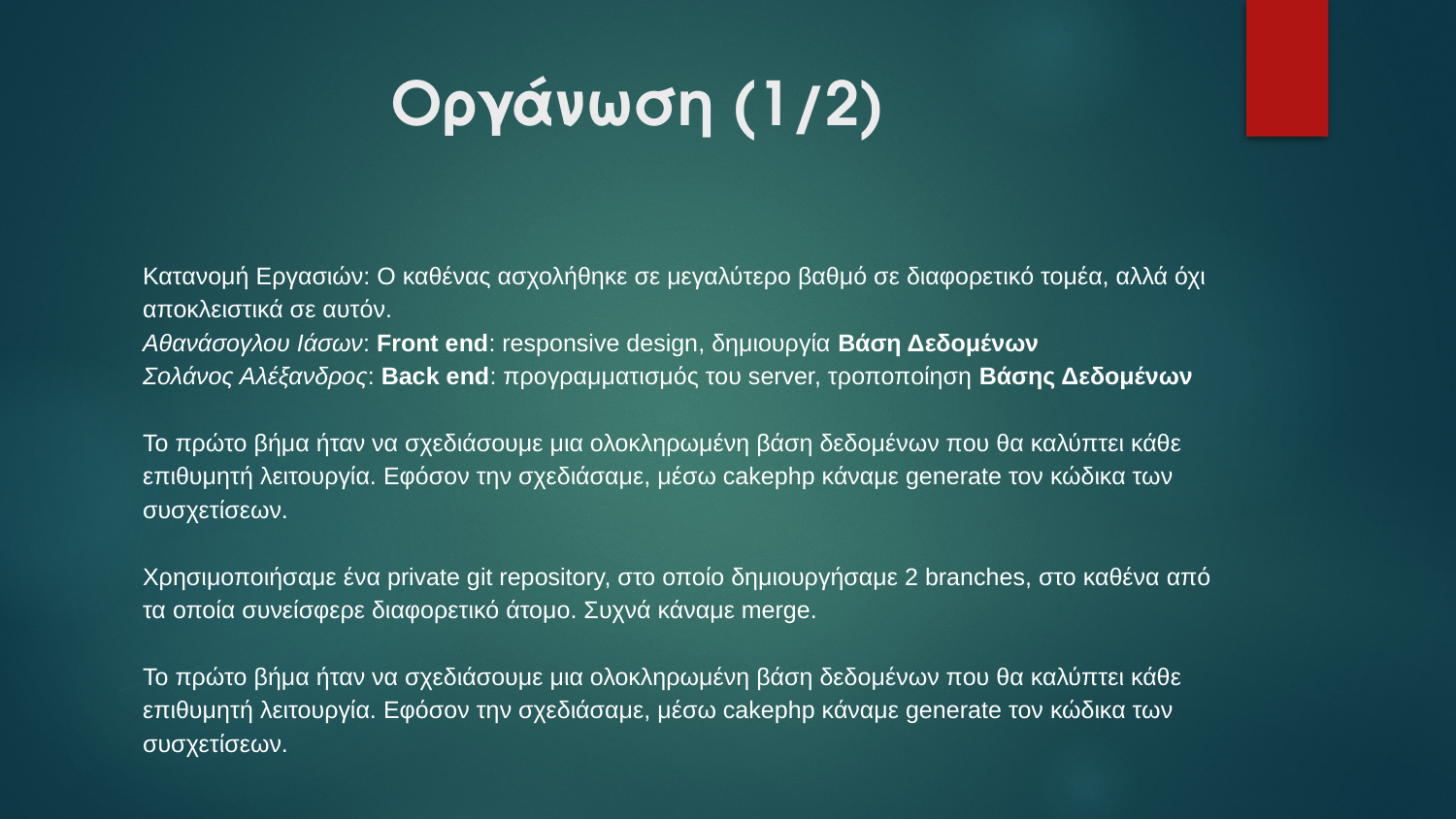

# Οργάνωση (1/2)
Κατανομή Εργασιών: Ο καθένας ασχολήθηκε σε μεγαλύτερο βαθμό σε διαφορετικό τομέα, αλλά όχι αποκλειστικά σε αυτόν.
Αθανάσογλου Ιάσων: Front end: responsive design, δημιουργία Βάση Δεδομένων
Σολάνος Αλέξανδρος: Back end: προγραμματισμός του server, τροποποίηση Βάσης Δεδομένων

Το πρώτο βήμα ήταν να σχεδιάσουμε μια ολοκληρωμένη βάση δεδομένων που θα καλύπτει κάθε επιθυμητή λειτουργία. Εφόσον την σχεδιάσαμε, μέσω cakephp κάναμε generate τον κώδικα των συσχετίσεων.

Χρησιμοποιήσαμε ένα private git repository, στο οποίο δημιουργήσαμε 2 branches, στο καθένα από τα οποία συνείσφερε διαφορετικό άτομο. Συχνά κάναμε merge.

Το πρώτο βήμα ήταν να σχεδιάσουμε μια ολοκληρωμένη βάση δεδομένων που θα καλύπτει κάθε επιθυμητή λειτουργία. Εφόσον την σχεδιάσαμε, μέσω cakephp κάναμε generate τον κώδικα των συσχετίσεων.